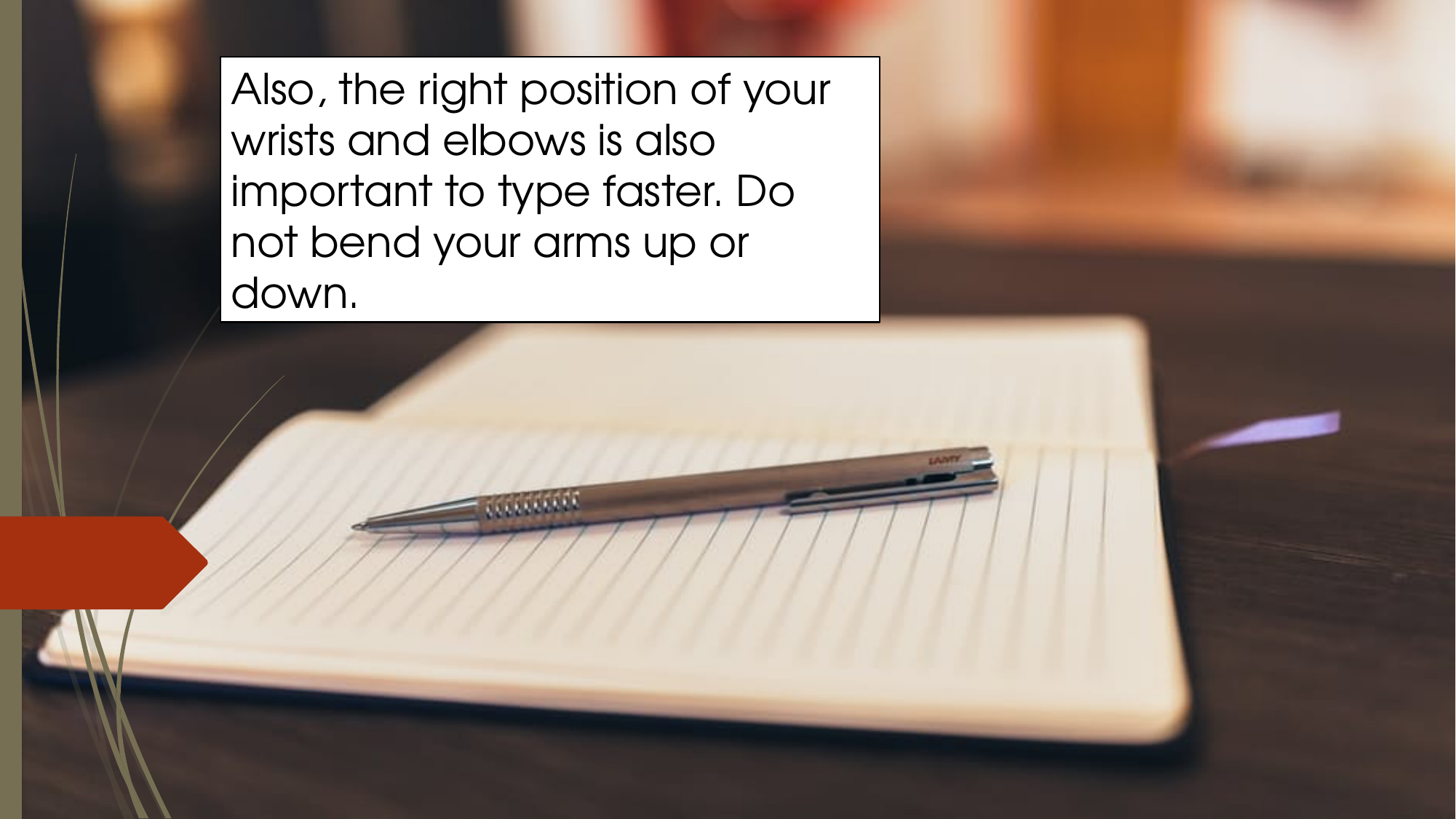

Also, the right position of your wrists and elbows is also important to type faster. Do not bend your arms up or down.